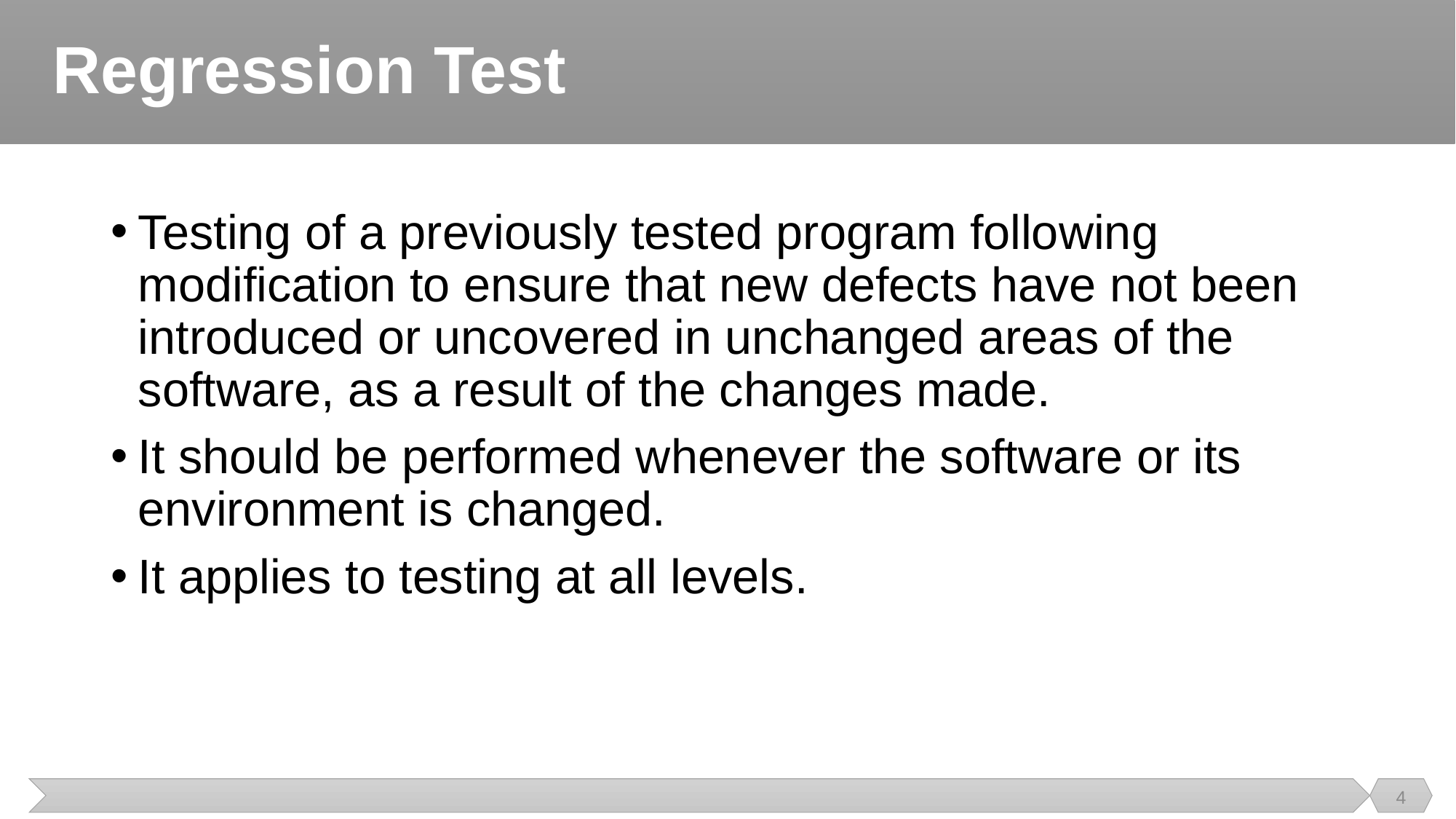

# Regression Test
Testing of a previously tested program following modification to ensure that new defects have not been introduced or uncovered in unchanged areas of the software, as a result of the changes made.
It should be performed whenever the software or its environment is changed.
It applies to testing at all levels.
4